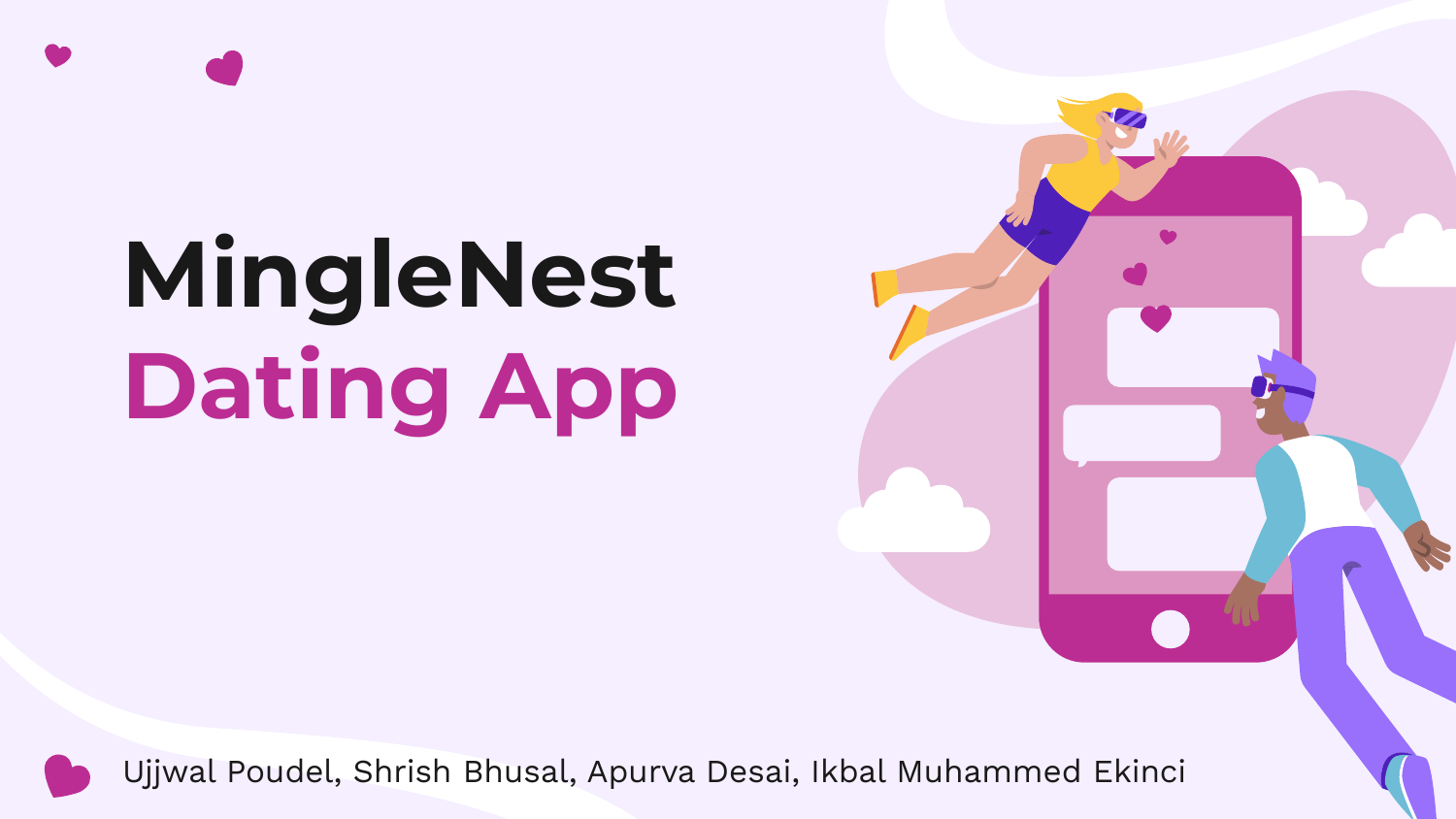

# MingleNest Dating App

Ujjwal Poudel, Shrish Bhusal, Apurva Desai, Ikbal Muhammed Ekinci